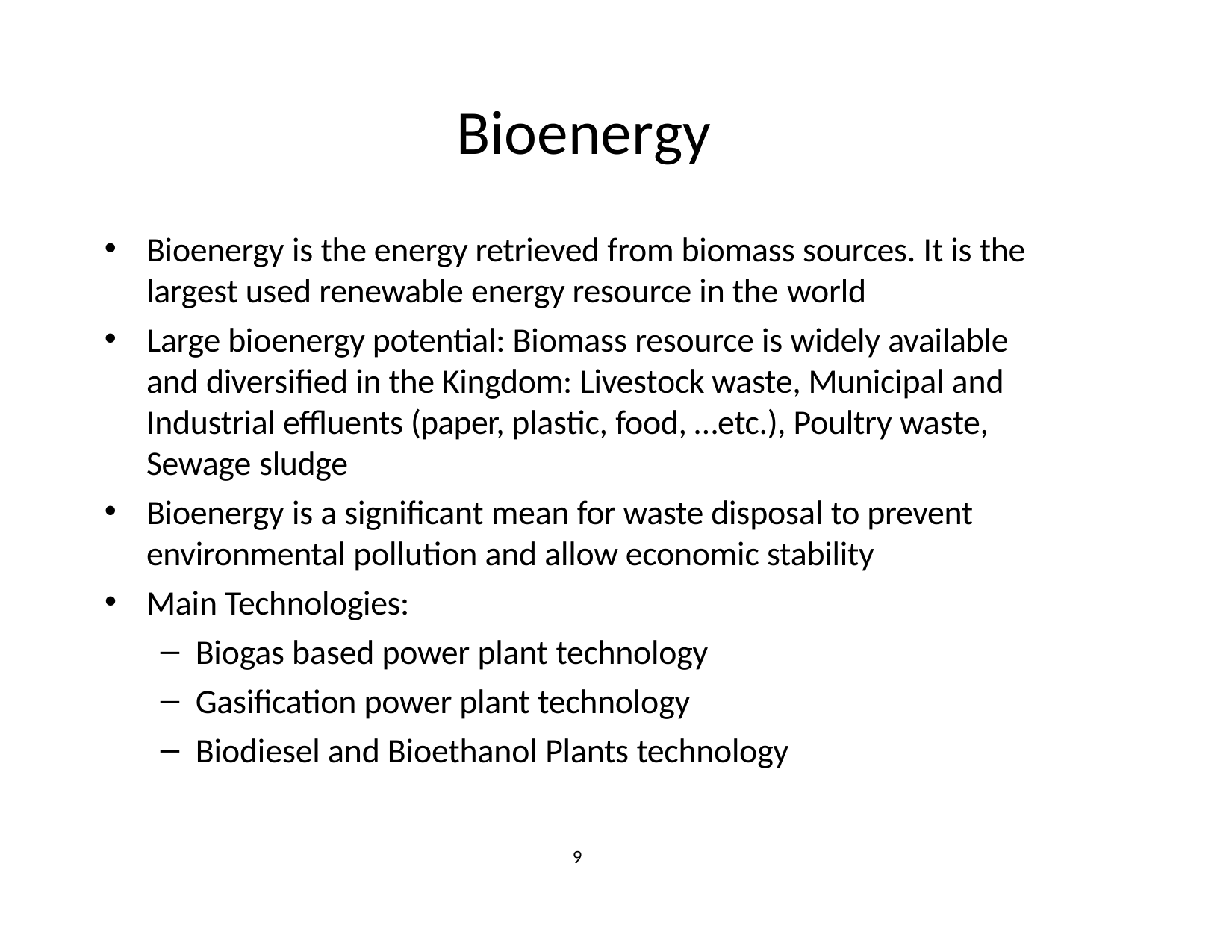

# Bioenergy
Bioenergy is the energy retrieved from biomass sources. It is the  largest used renewable energy resource in the world
Large bioenergy potential: Biomass resource is widely available  and diversified in the Kingdom: Livestock waste, Municipal and  Industrial effluents (paper, plastic, food, …etc.), Poultry waste,  Sewage sludge
Bioenergy is a significant mean for waste disposal to prevent  environmental pollution and allow economic stability
Main Technologies:
Biogas based power plant technology
Gasification power plant technology
Biodiesel and Bioethanol Plants technology
9